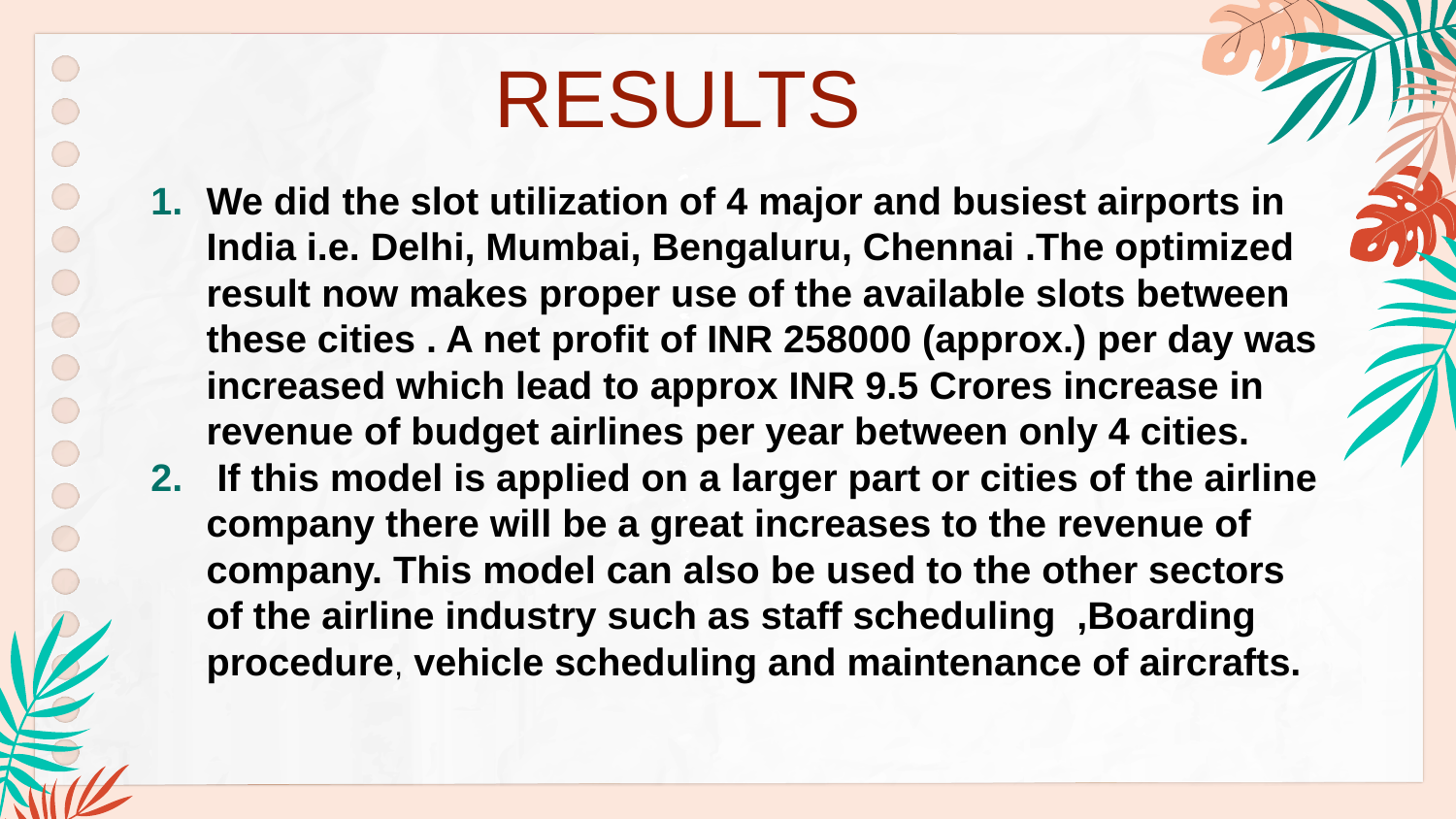

# RESULTS
We did the slot utilization of 4 major and busiest airports in India i.e. Delhi, Mumbai, Bengaluru, Chennai .The optimized result now makes proper use of the available slots between these cities . A net profit of INR 258000 (approx.) per day was increased which lead to approx INR 9.5 Crores increase in revenue of budget airlines per year between only 4 cities.
 If this model is applied on a larger part or cities of the airline company there will be a great increases to the revenue of company. This model can also be used to the other sectors of the airline industry such as staff scheduling  ,Boarding procedure, vehicle scheduling and maintenance of aircrafts.